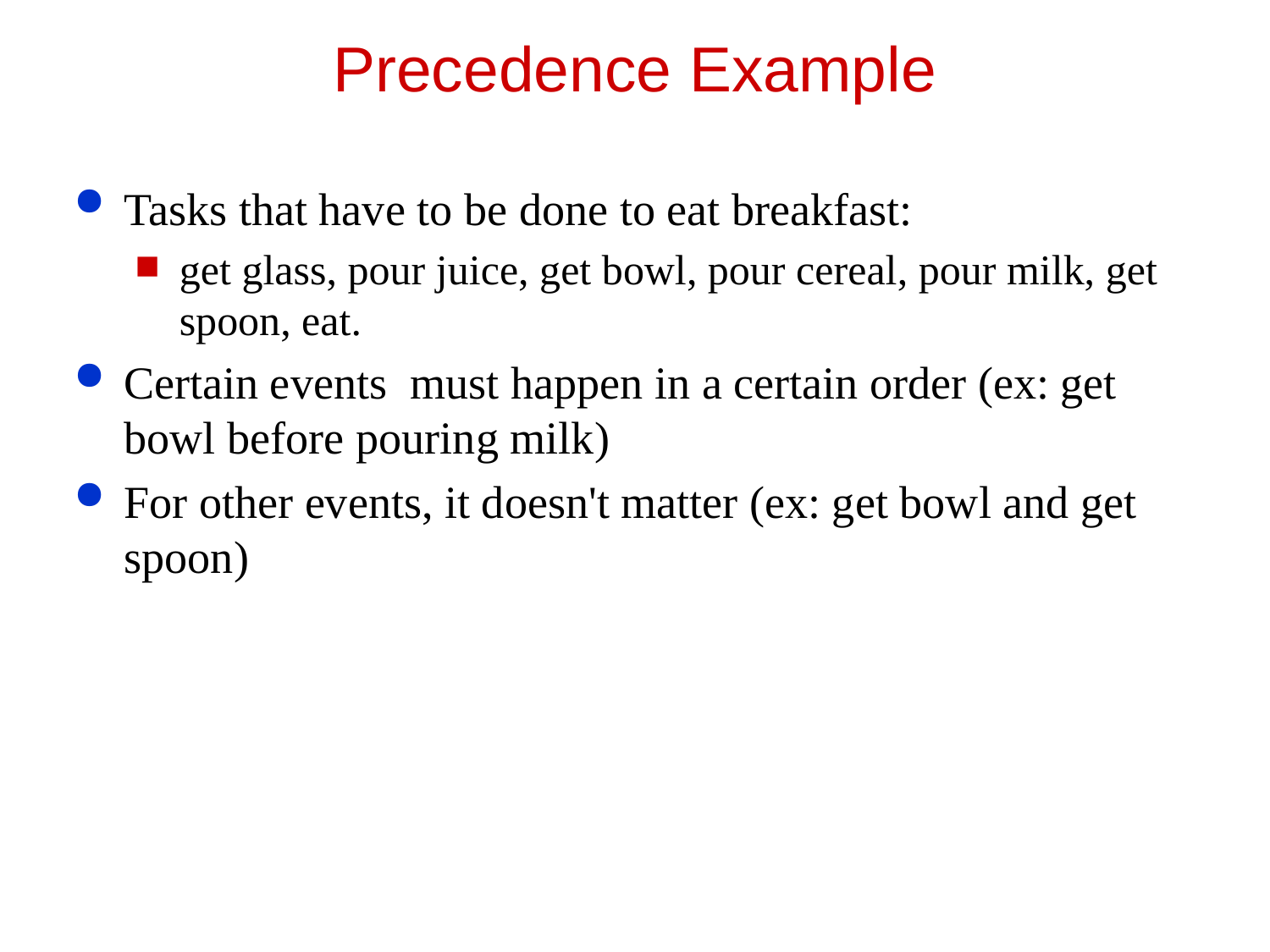

Precedence Example
Tasks that have to be done to eat breakfast:
get glass, pour juice, get bowl, pour cereal, pour milk, get spoon, eat.
Certain events  must happen in a certain order (ex: get bowl before pouring milk)
For other events, it doesn't matter (ex: get bowl and get spoon)